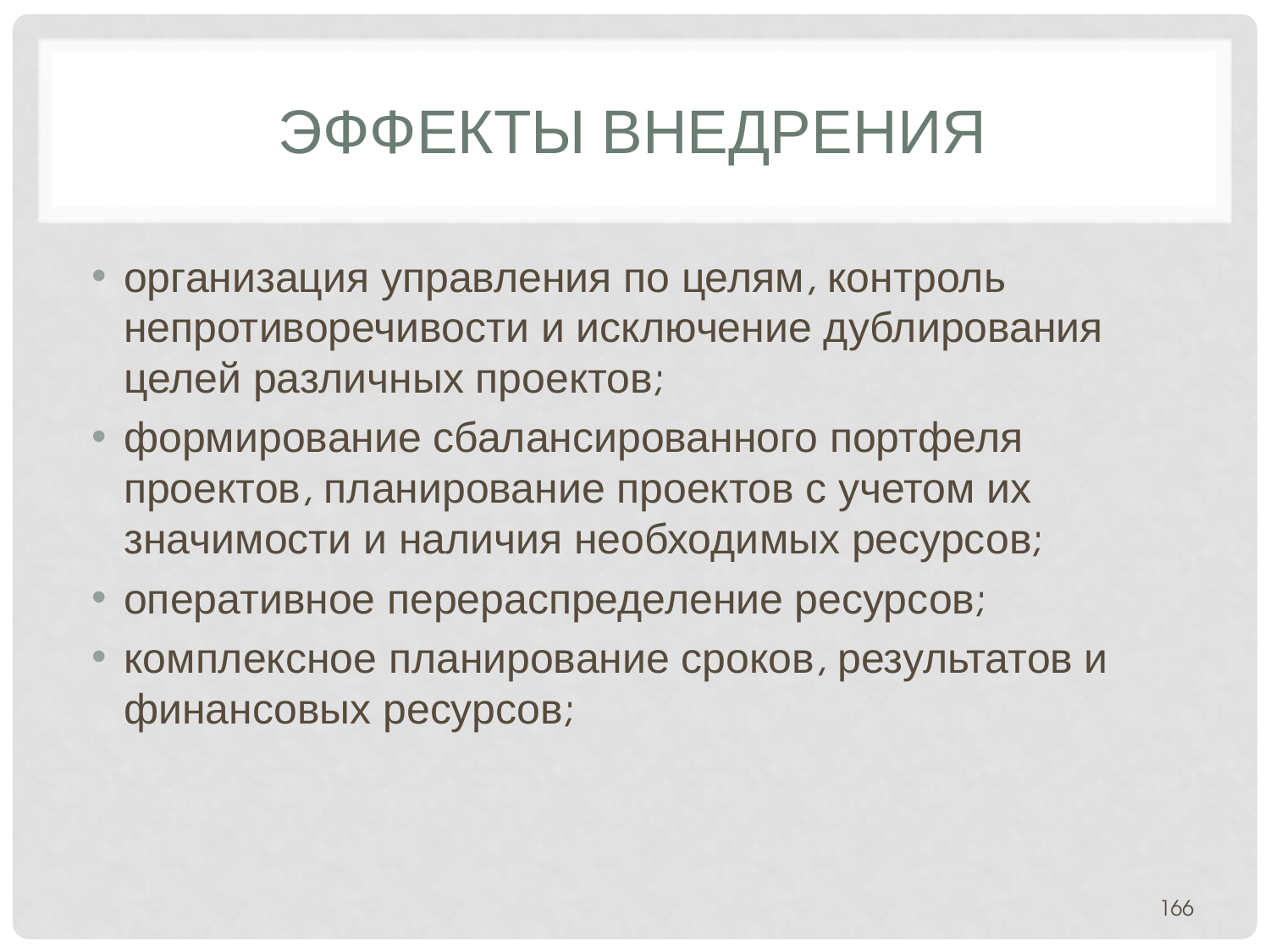

# ЭФФЕКТЫ ВНЕДРЕНИЯ
организация управления по целям, контроль непротиворечивости и исключение дублирования целей различных проектов;
формирование сбалансированного портфеля проектов, планирование проектов с учетом их значимости и наличия необходимых ресурсов;
оперативное перераспределение ресурсов;
комплексное планирование сроков, результатов и финансовых ресурсов;
166